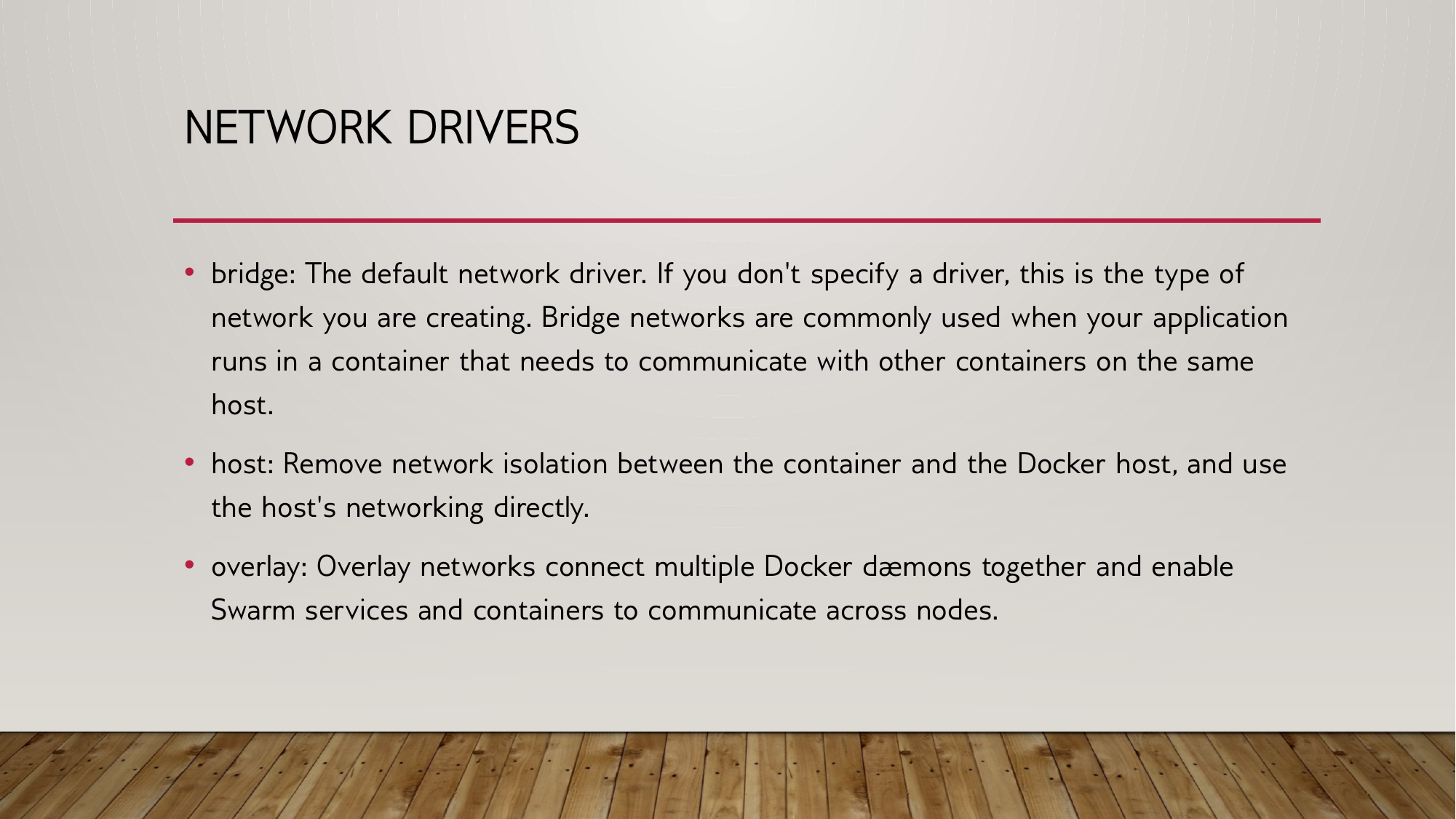

# Network Drivers
bridge: The default network driver. If you don't specify a driver, this is the type of network you are creating. Bridge networks are commonly used when your application runs in a container that needs to communicate with other containers on the same host.
host: Remove network isolation between the container and the Docker host, and use the host's networking directly.
overlay: Overlay networks connect multiple Docker daemons together and enable Swarm services and containers to communicate across nodes.